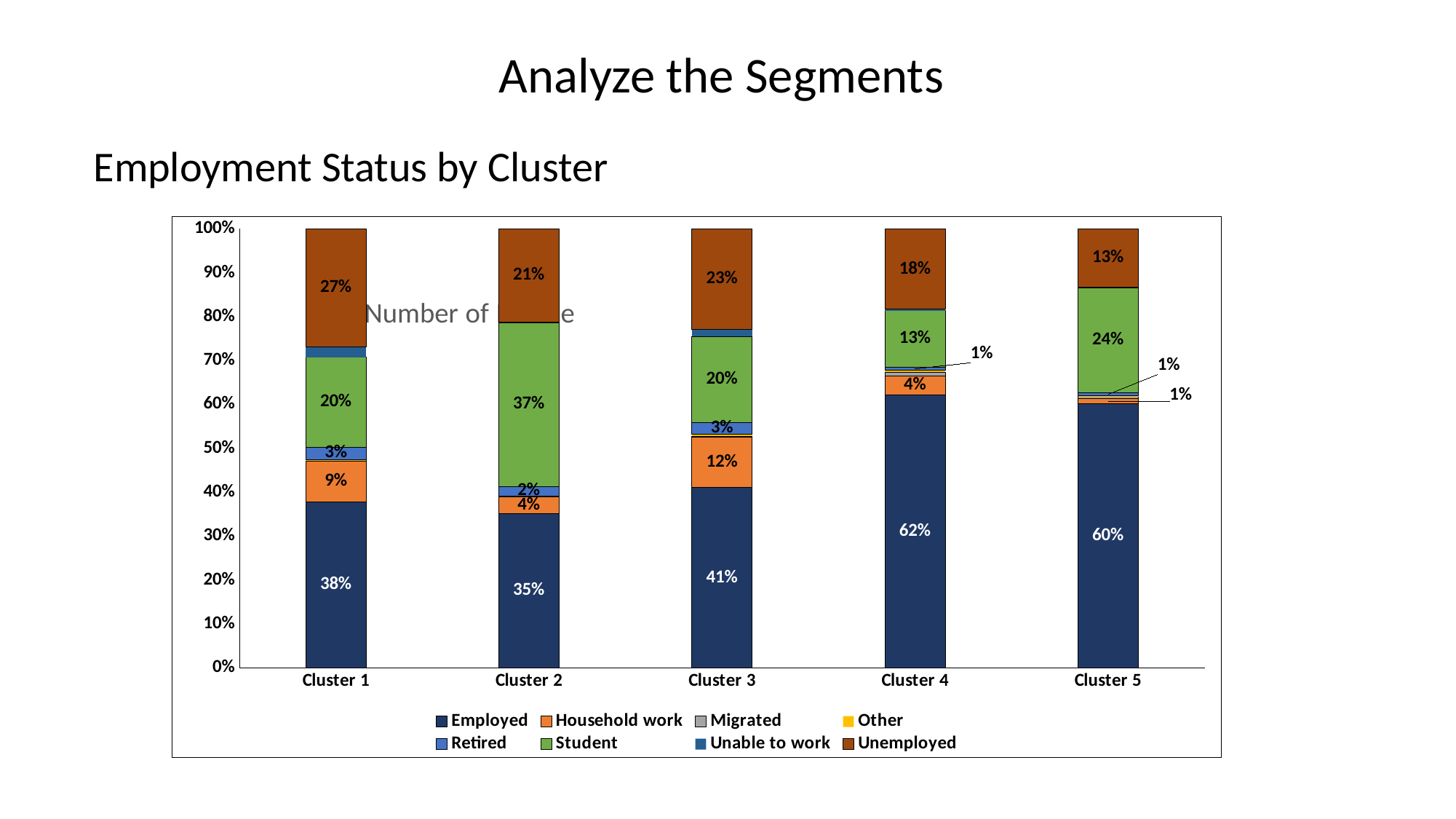

# Analyze the Segments
Employment Status by Cluster

### Chart

| Category | Employed | Household work | Migrated | Other | Retired | Student | Unable to work | Unemployed |
|---|---|---|---|---|---|---|---|---|
| Cluster 1 | 0.3784242108009392 | 0.09235585703104618 | 0.0014349073832507176 | 0.002348030263501174 | 0.02778502478476389 | 0.2049960866162275 | 0.023023741194886514 | 0.2696321419253848 |
| Cluster 2 | 0.3512851897184823 | 0.03835169318645451 | 0.0014279885760913912 | 0.0006119951040391676 | 0.021623827009383926 | 0.3733170134638923 | 0.0016319869441044472 | 0.21175030599755199 |
| Cluster 3 | 0.4103369503141062 | 0.11536264991433466 | 0.0017133066818960593 | 0.004568817818389492 | 0.026270702455739578 | 0.1967447173043975 | 0.015419760137064536 | 0.22958309537407195 |
| Cluster 4 | 0.6220834702596122 | 0.043378245152809726 | 0.007886953664147224 | 0.003943476832073612 | 0.007886953664147224 | 0.12849162011173185 | 0.0029576076240552087 | 0.1833716726914229 |
| Cluster 5 | 0.6010821446138711 | 0.012297097884899164 | 0.004918839153959666 | 0.0014756517461878996 | 0.0073782587309394985 | 0.23905558288243975 | 0.0014756517461878996 | 0.132316773241515 |

### Chart: Number of People

| Category |
|---|